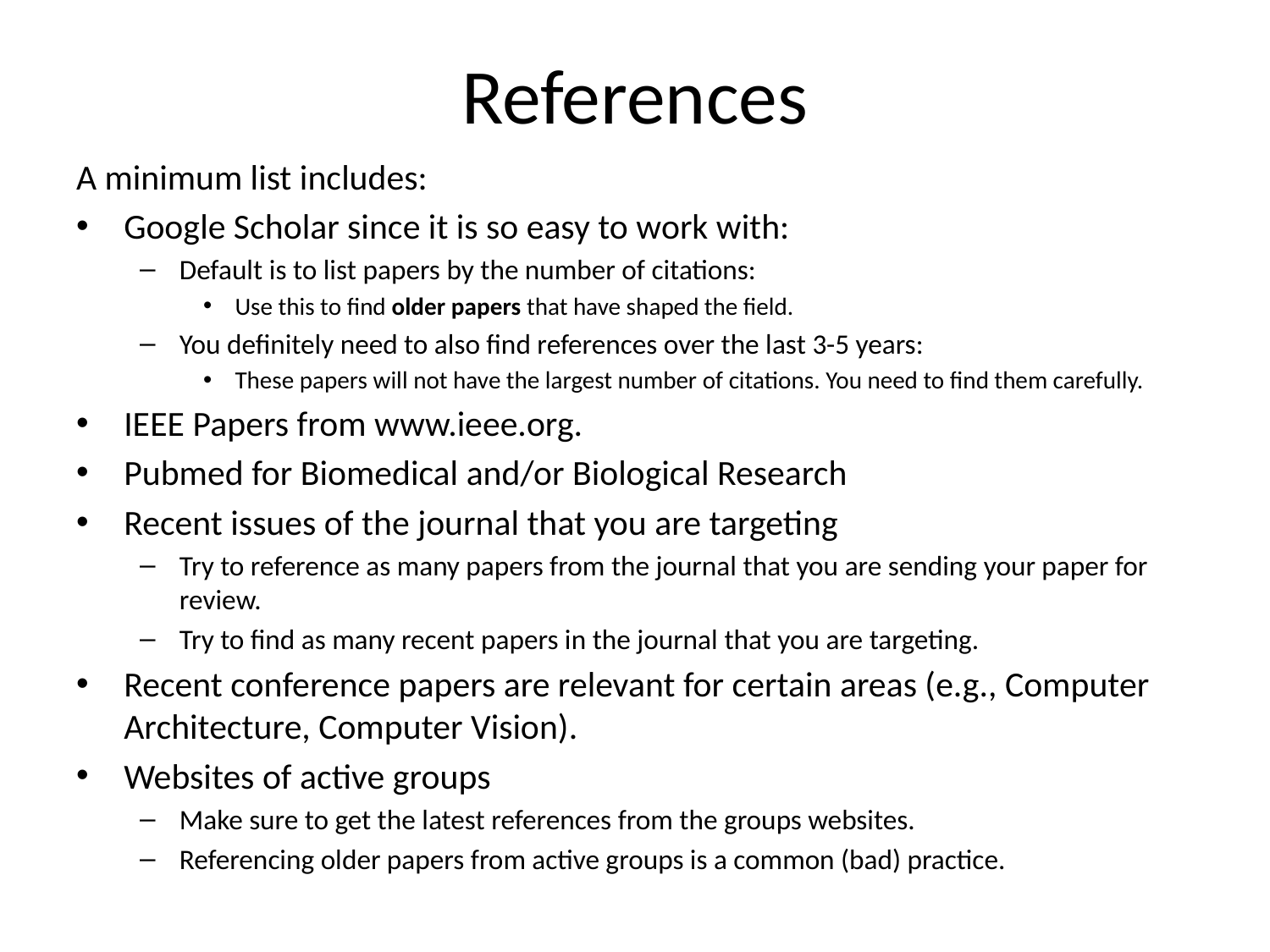

# References
A minimum list includes:
Google Scholar since it is so easy to work with:
Default is to list papers by the number of citations:
Use this to find older papers that have shaped the field.
You definitely need to also find references over the last 3-5 years:
These papers will not have the largest number of citations. You need to find them carefully.
IEEE Papers from www.ieee.org.
Pubmed for Biomedical and/or Biological Research
Recent issues of the journal that you are targeting
Try to reference as many papers from the journal that you are sending your paper for review.
Try to find as many recent papers in the journal that you are targeting.
Recent conference papers are relevant for certain areas (e.g., Computer Architecture, Computer Vision).
Websites of active groups
Make sure to get the latest references from the groups websites.
Referencing older papers from active groups is a common (bad) practice.